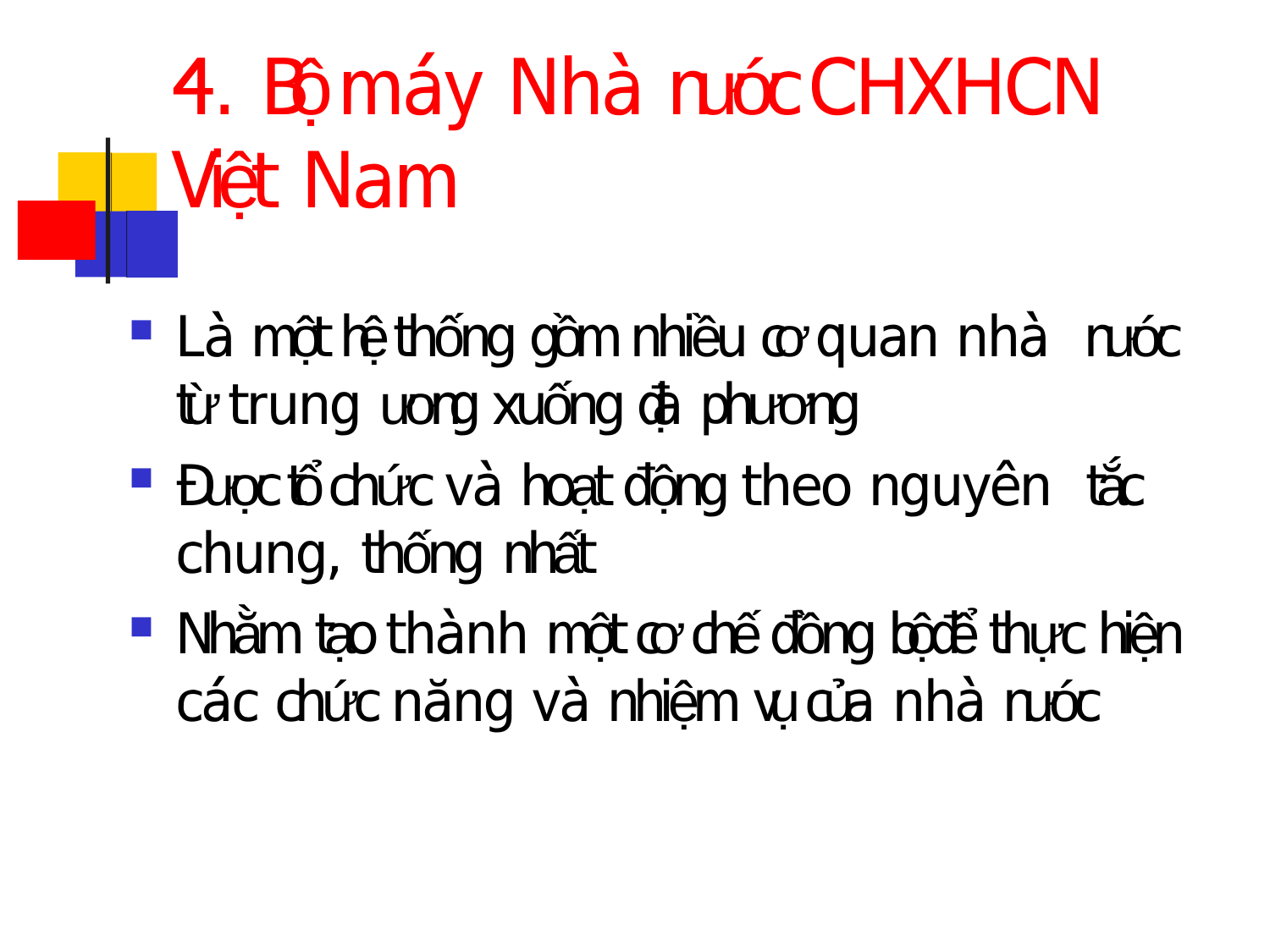

# 4. Bộ máy Nhà nước CHXHCN  Việt Nam
Là một hệ thống gồm nhiều cơ quan nhà  nước từ trung ương  xuống địa phương
Được tổ chức và hoạt động theo nguyên  tắc chung, thống nhất
Nhằm tạo thành một cơ chế đồng bộ để  thực hiện các chức năng và nhiệm vụ của  nhà nước